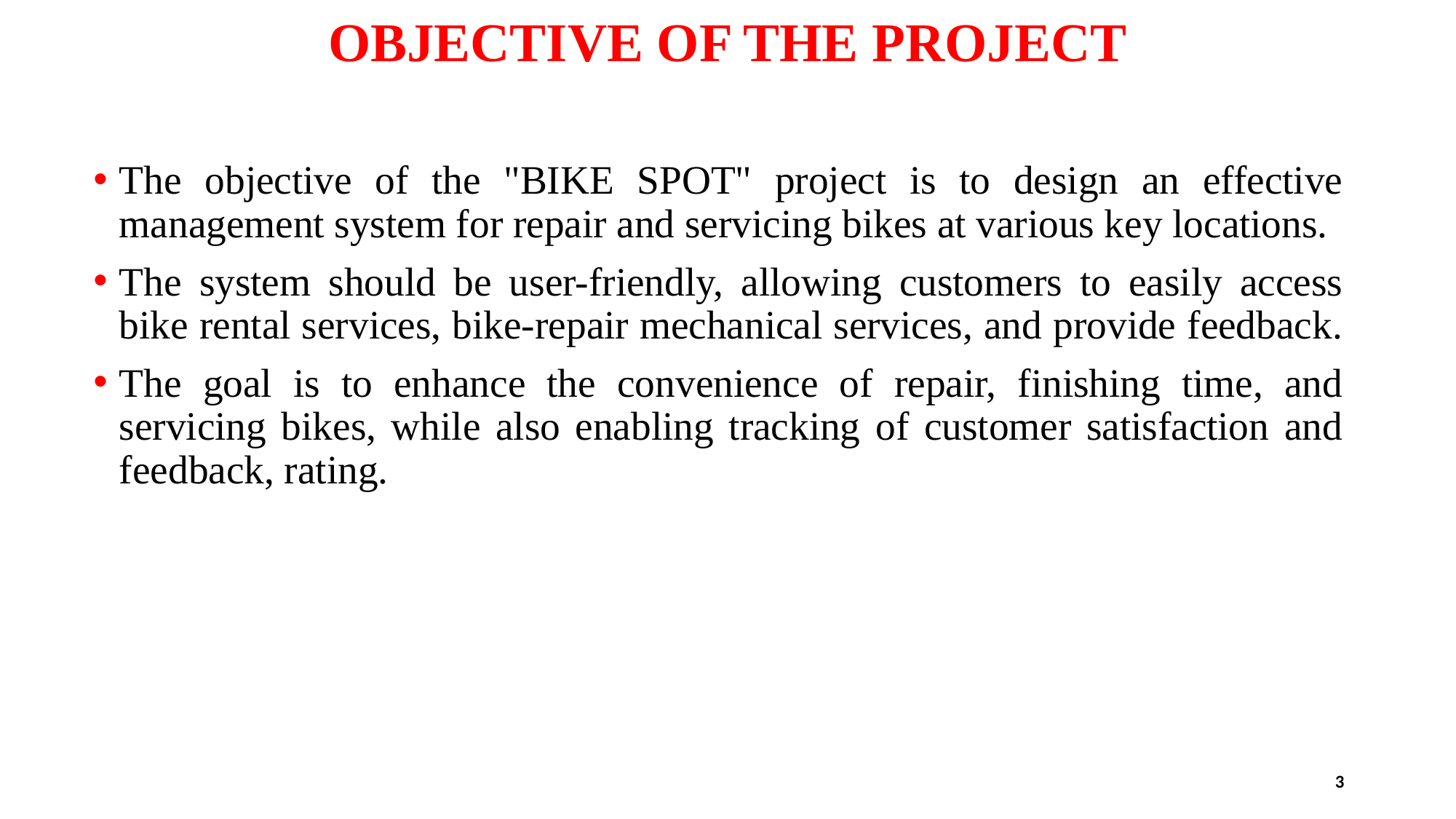

# OBJECTIVE OF THE PROJECT
The objective of the "BIKE SPOT" project is to design an effective management system for repair and servicing bikes at various key locations.
The system should be user-friendly, allowing customers to easily access bike rental services, bike-repair mechanical services, and provide feedback.
The goal is to enhance the convenience of repair, finishing time, and servicing bikes, while also enabling tracking of customer satisfaction and feedback, rating.

3